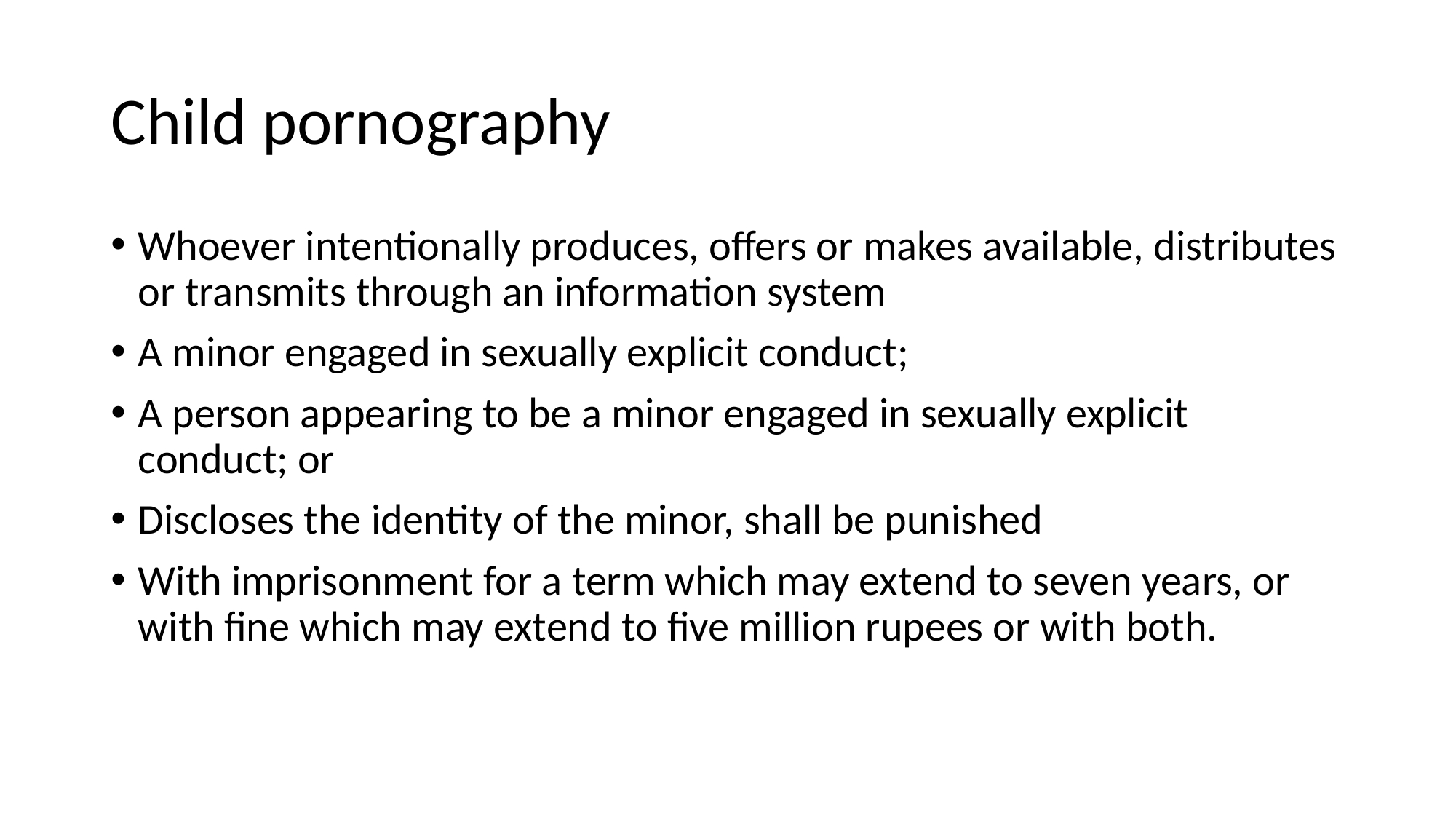

# Child pornography
Whoever intentionally produces, offers or makes available, distributes or transmits through an information system
A minor engaged in sexually explicit conduct;
A person appearing to be a minor engaged in sexually explicit conduct; or
Discloses the identity of the minor, shall be punished
With imprisonment for a term which may extend to seven years, or with fine which may extend to five million rupees or with both.